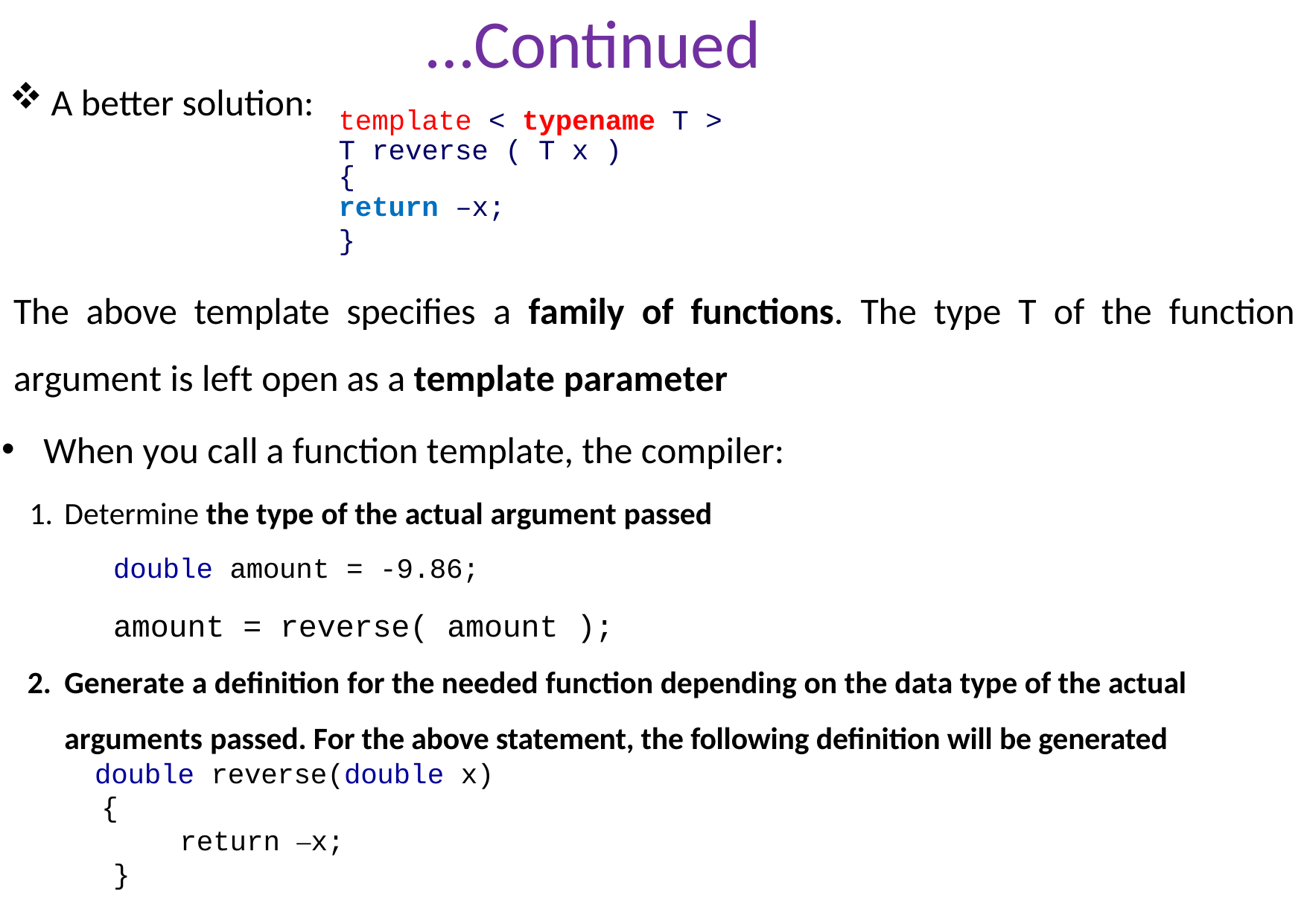

# …Continued
A better solution:
template < typename T > T reverse ( T x )
{
return –x;
}
The above template specifies a family of functions. The type T of the function argument is left open as a template parameter
When you call a function template, the compiler:
Determine the type of the actual argument passed
double amount = -9.86;
amount = reverse( amount );
Generate a definition for the needed function depending on the data type of the actual arguments passed. For the above statement, the following definition will be generated
double reverse(double x)
{
return –x;
}